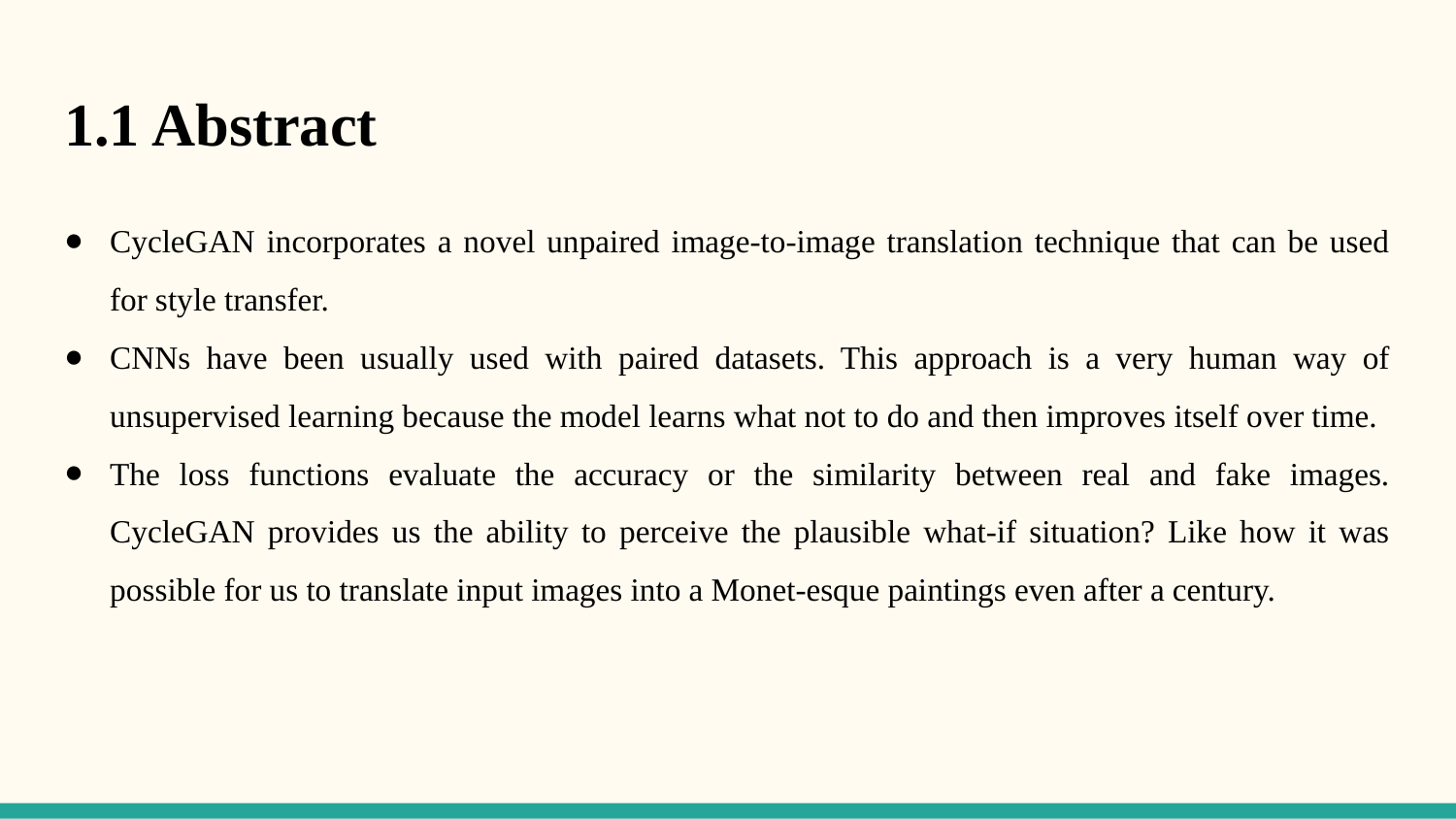

# 1.1 Abstract
CycleGAN incorporates a novel unpaired image-to-image translation technique that can be used for style transfer.
CNNs have been usually used with paired datasets. This approach is a very human way of unsupervised learning because the model learns what not to do and then improves itself over time.
The loss functions evaluate the accuracy or the similarity between real and fake images. CycleGAN provides us the ability to perceive the plausible what-if situation? Like how it was possible for us to translate input images into a Monet-esque paintings even after a century.